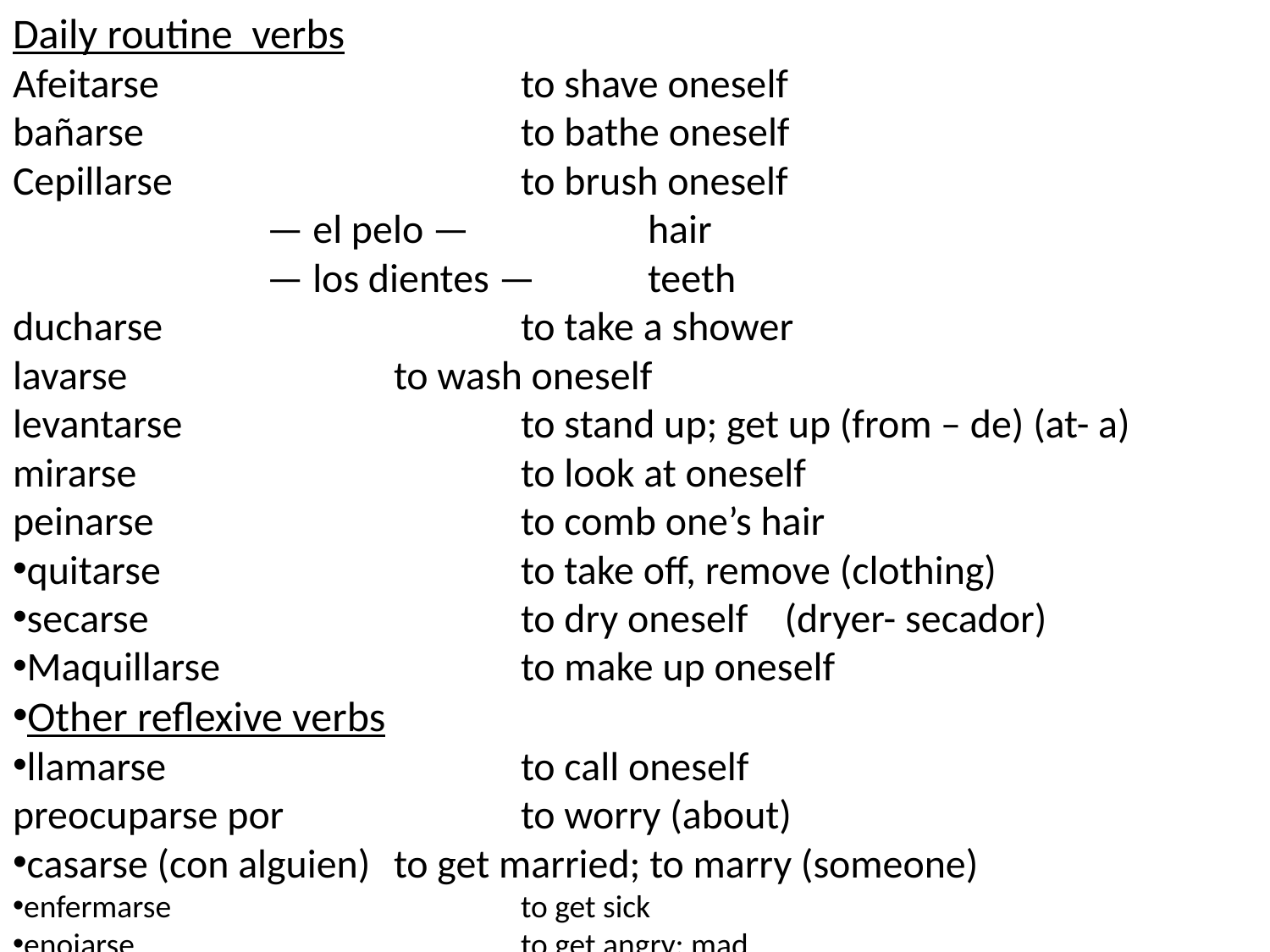

Daily routine  verbs
Afeitarse 			to shave oneself
bañarse 			to bathe oneself
Cepillarse 			to brush oneself
		— el pelo — 		hair
		— los dientes — 	teeth
ducharse 			to take a shower
lavarse 			to wash oneself
levantarse 			to stand up; get up (from – de) (at- a)
mirarse 			to look at oneself
peinarse 			to comb one’s hair
quitarse 			to take off, remove (clothing)
secarse 			to dry oneself    (dryer- secador)
Maquillarse			to make up oneself
Other reflexive verbs
llamarse 			to call oneself
preocuparse por 		to worry (about)
casarse (con alguien) 	to get married; to marry (someone)
enfermarse 			to get sick
enojarse 			to get angry; mad